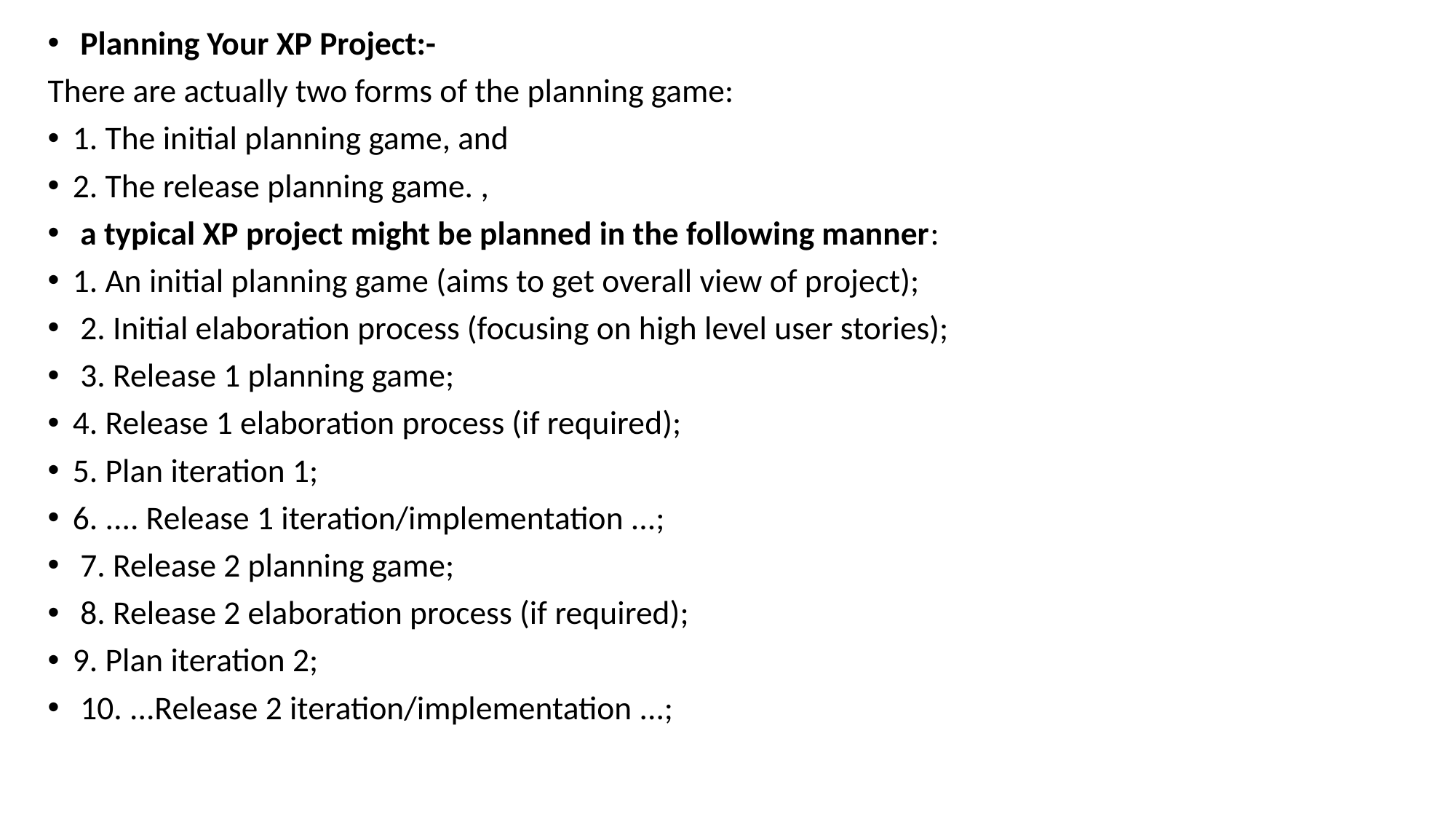

Planning Your XP Project:-
There are actually two forms of the planning game:
1. The initial planning game, and
2. The release planning game. ,
 a typical XP project might be planned in the following manner:
1. An initial planning game (aims to get overall view of project);
 2. Initial elaboration process (focusing on high level user stories);
 3. Release 1 planning game;
4. Release 1 elaboration process (if required);
5. Plan iteration 1;
6. .... Release 1 iteration/implementation ...;
 7. Release 2 planning game;
 8. Release 2 elaboration process (if required);
9. Plan iteration 2;
 10. ...Release 2 iteration/implementation ...;